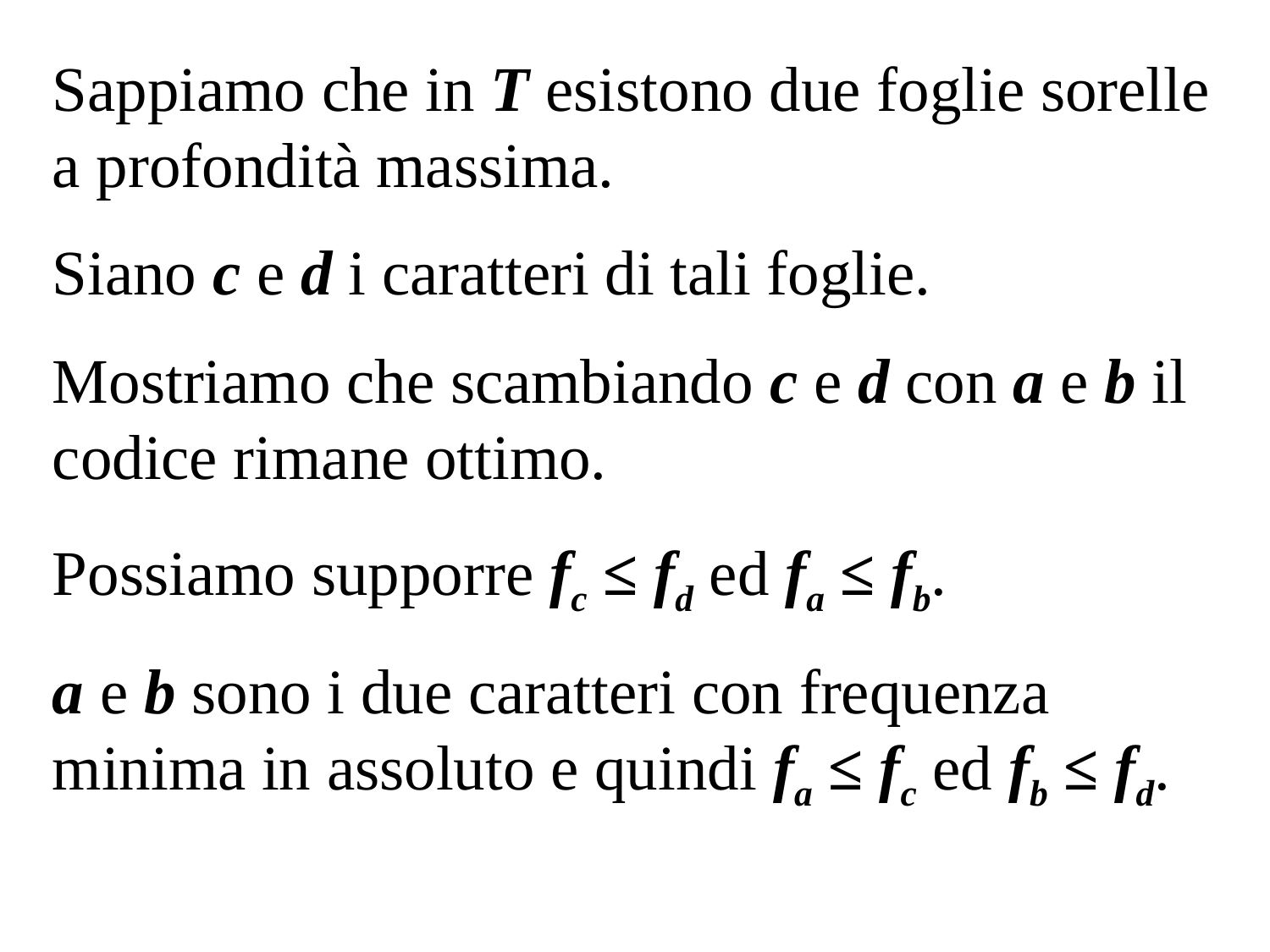

Sappiamo che in T esistono due foglie sorelle a profondità massima.
Siano c e d i caratteri di tali foglie.
Mostriamo che scambiando c e d con a e b il codice rimane ottimo.
Possiamo supporre fc ≤ fd ed fa ≤ fb.
a e b sono i due caratteri con frequenza minima in assoluto e quindi fa ≤ fc ed fb ≤ fd.